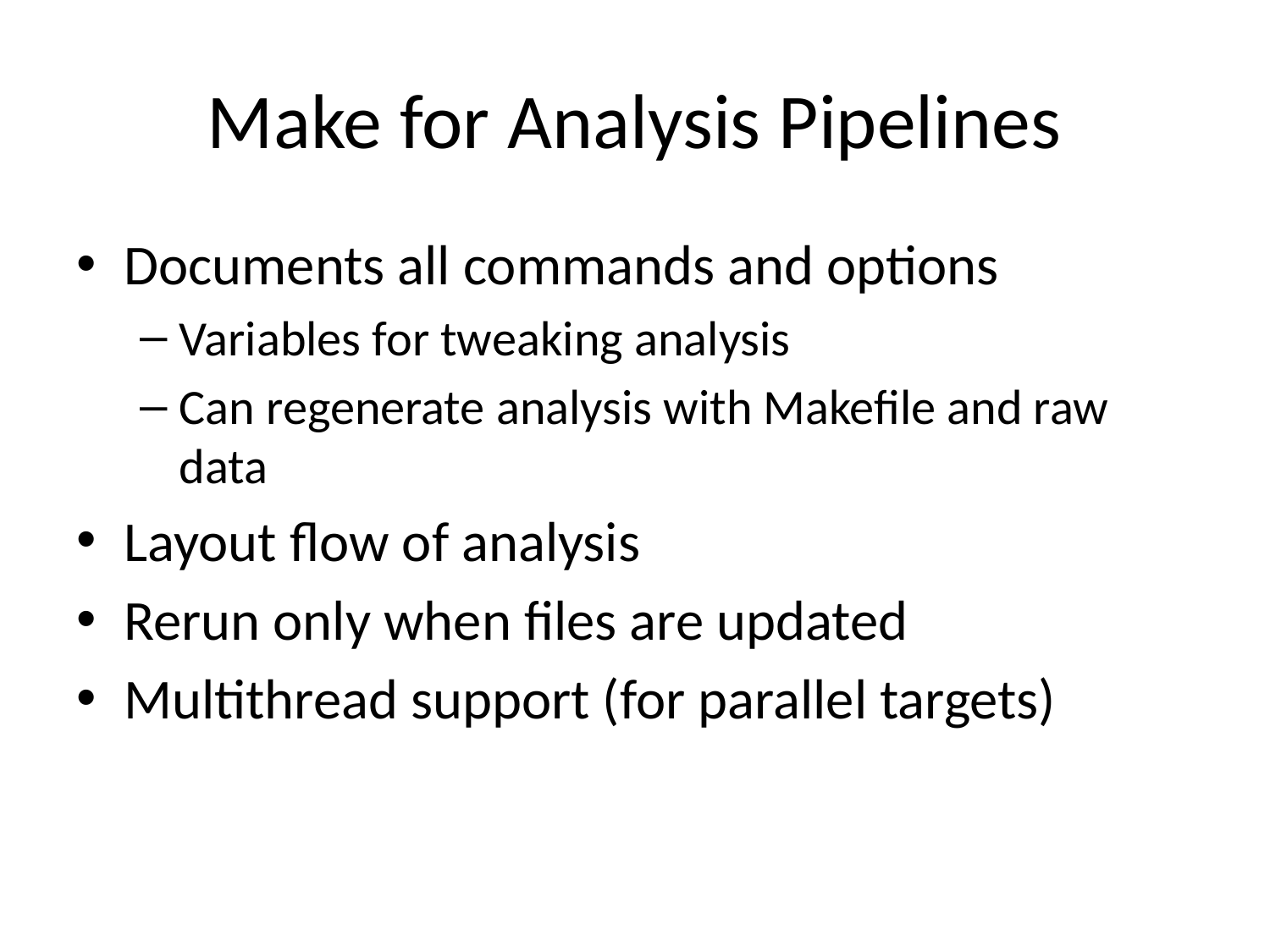

# Make for Analysis Pipelines
Documents all commands and options
Variables for tweaking analysis
Can regenerate analysis with Makefile and raw data
Layout flow of analysis
Rerun only when files are updated
Multithread support (for parallel targets)